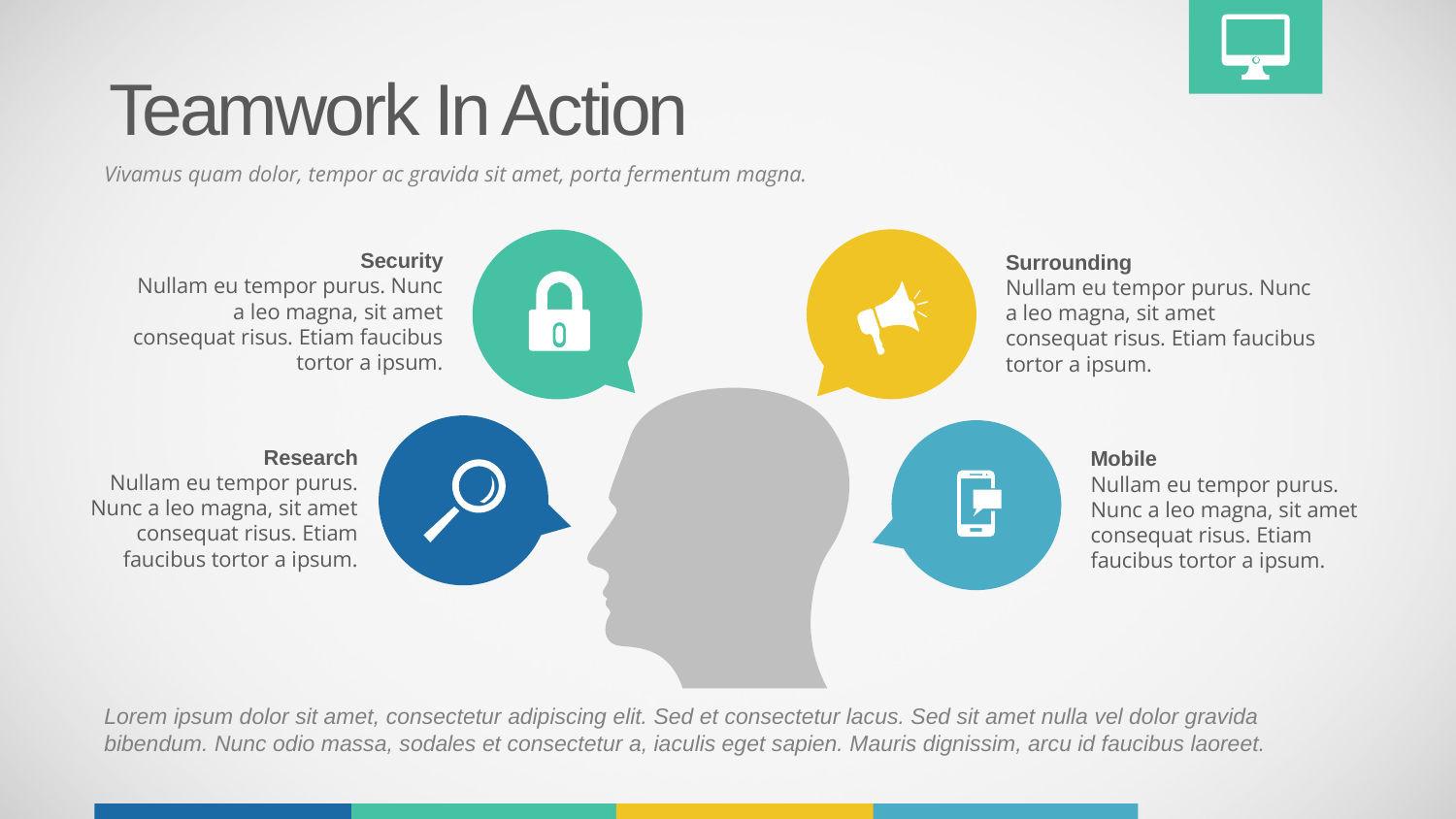

Teamwork In Action
Vivamus quam dolor, tempor ac gravida sit amet, porta fermentum magna.

Security
Nullam eu tempor purus. Nunc a leo magna, sit amet consequat risus. Etiam faucibus tortor a ipsum.
Surrounding
Nullam eu tempor purus. Nunc a leo magna, sit amet consequat risus. Etiam faucibus tortor a ipsum.

Research
Nullam eu tempor purus. Nunc a leo magna, sit amet consequat risus. Etiam faucibus tortor a ipsum.

Mobile
Nullam eu tempor purus. Nunc a leo magna, sit amet consequat risus. Etiam faucibus tortor a ipsum.
Lorem ipsum dolor sit amet, consectetur adipiscing elit. Sed et consectetur lacus. Sed sit amet nulla vel dolor gravida bibendum. Nunc odio massa, sodales et consectetur a, iaculis eget sapien. Mauris dignissim, arcu id faucibus laoreet.